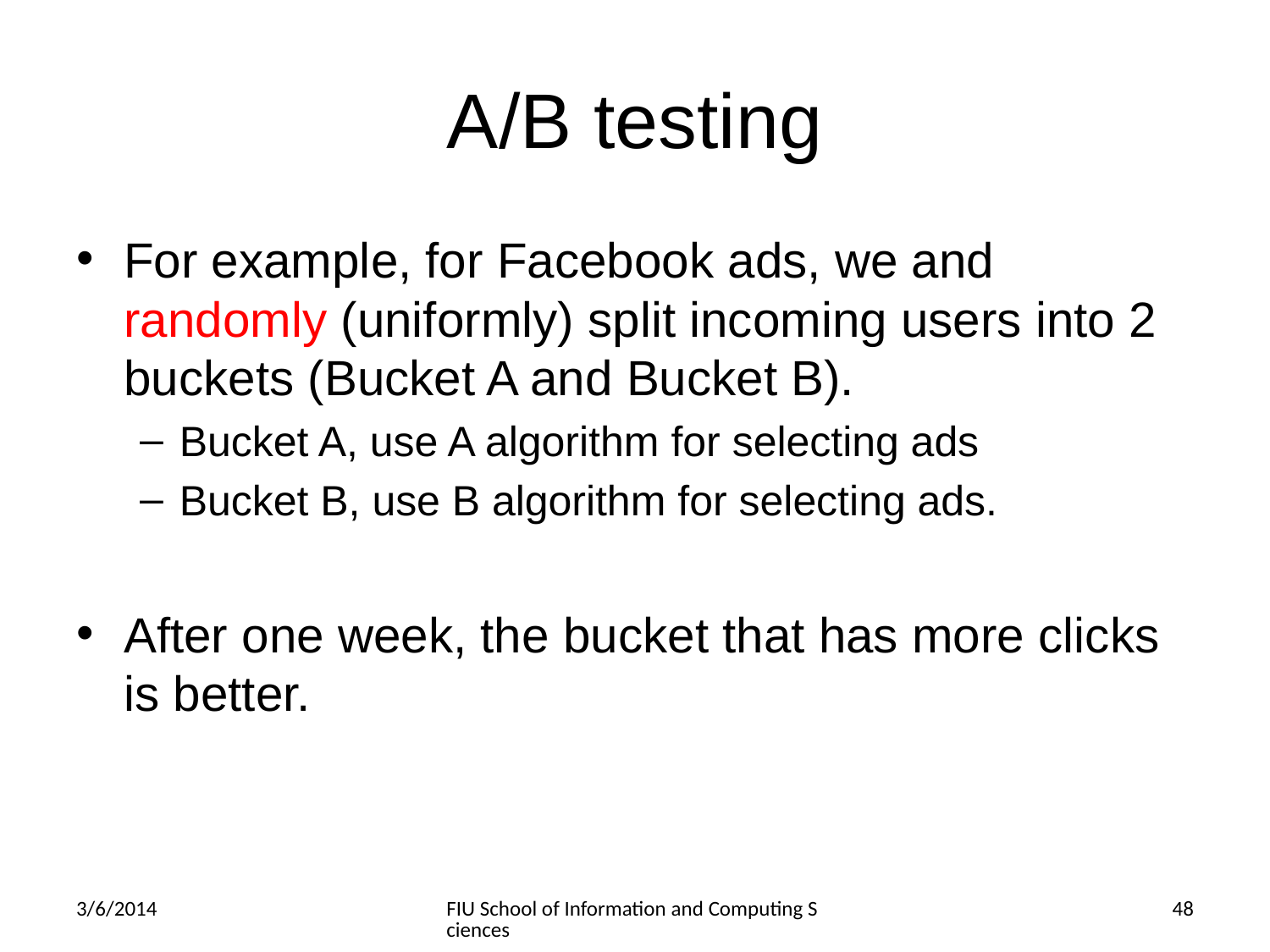

# A/B testing
For example, for Facebook ads, we and randomly (uniformly) split incoming users into 2 buckets (Bucket A and Bucket B).
Bucket A, use A algorithm for selecting ads
Bucket B, use B algorithm for selecting ads.

After one week, the bucket that has more clicks is better.
3/6/2014
FIU School of Information and Computing Sciences
48